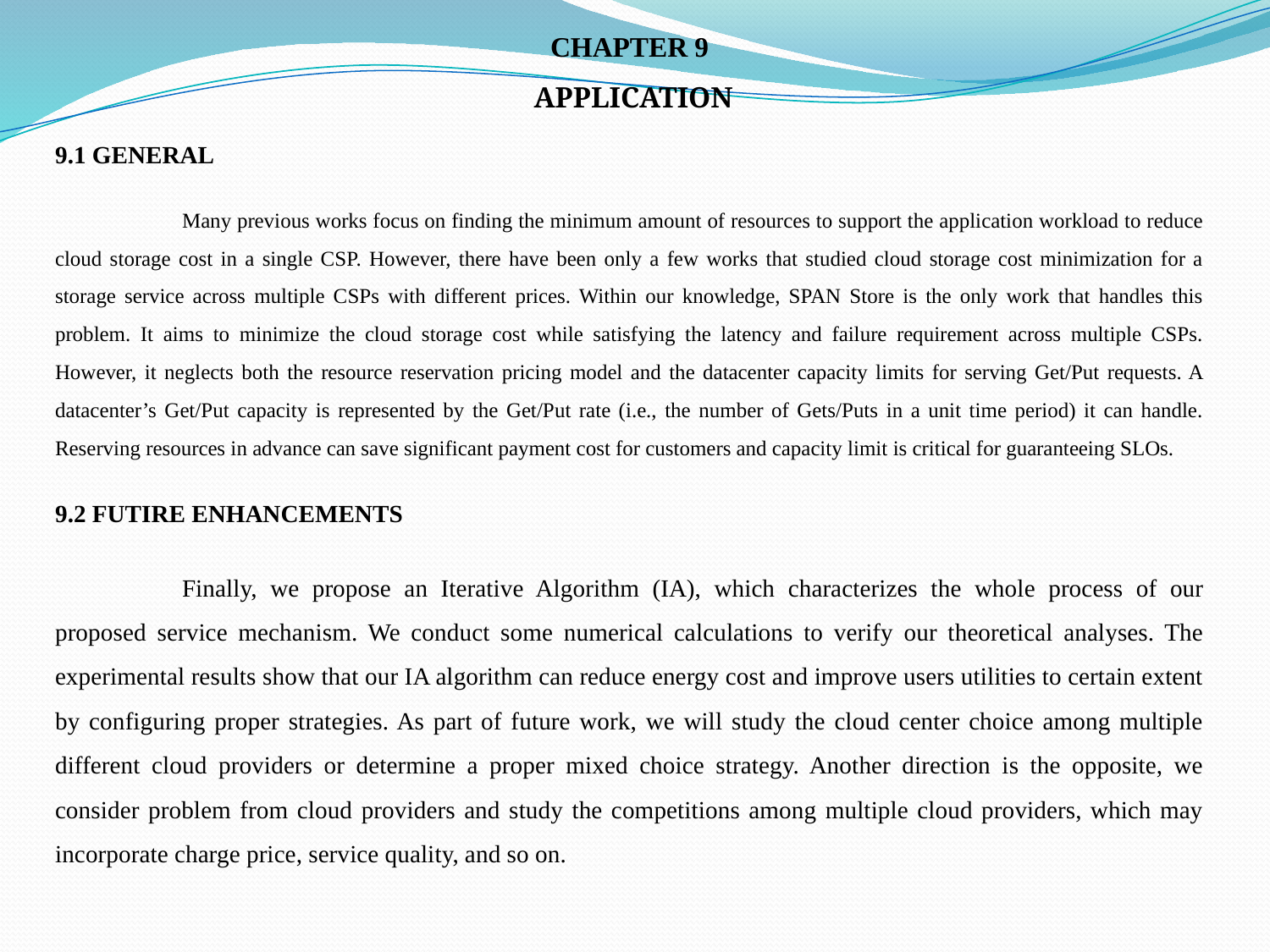

CHAPTER 9
 APPLICATION

9.1 GENERAL

	Many previous works focus on finding the minimum amount of resources to support the application workload to reduce cloud storage cost in a single CSP. However, there have been only a few works that studied cloud storage cost minimization for a storage service across multiple CSPs with different prices. Within our knowledge, SPAN Store is the only work that handles this problem. It aims to minimize the cloud storage cost while satisfying the latency and failure requirement across multiple CSPs. However, it neglects both the resource reservation pricing model and the datacenter capacity limits for serving Get/Put requests. A datacenter’s Get/Put capacity is represented by the Get/Put rate (i.e., the number of Gets/Puts in a unit time period) it can handle. Reserving resources in advance can save significant payment cost for customers and capacity limit is critical for guaranteeing SLOs.

9.2 FUTIRE ENHANCEMENTS

	Finally, we propose an Iterative Algorithm (IA), which characterizes the whole process of our proposed service mechanism. We conduct some numerical calculations to verify our theoretical analyses. The experimental results show that our IA algorithm can reduce energy cost and improve users utilities to certain extent by configuring proper strategies. As part of future work, we will study the cloud center choice among multiple different cloud providers or determine a proper mixed choice strategy. Another direction is the opposite, we consider problem from cloud providers and study the competitions among multiple cloud providers, which may incorporate charge price, service quality, and so on.